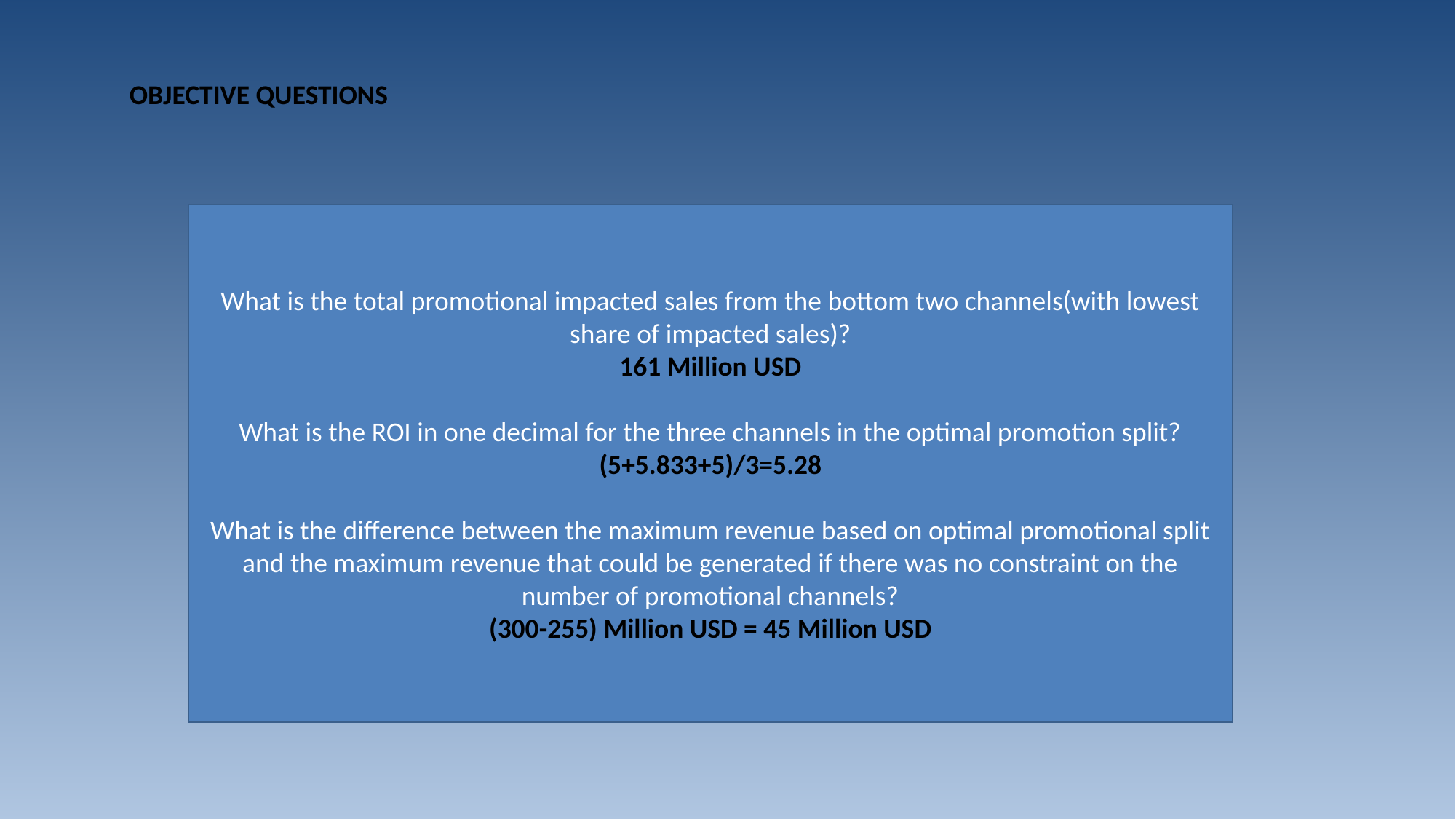

OBJECTIVE QUESTIONS
What is the total promotional impacted sales from the bottom two channels(with lowest share of impacted sales)?
161 Million USD

What is the ROI in one decimal for the three channels in the optimal promotion split?
(5+5.833+5)/3=5.28

What is the difference between the maximum revenue based on optimal promotional split and the maximum revenue that could be generated if there was no constraint on the number of promotional channels?
(300-255) Million USD = 45 Million USD